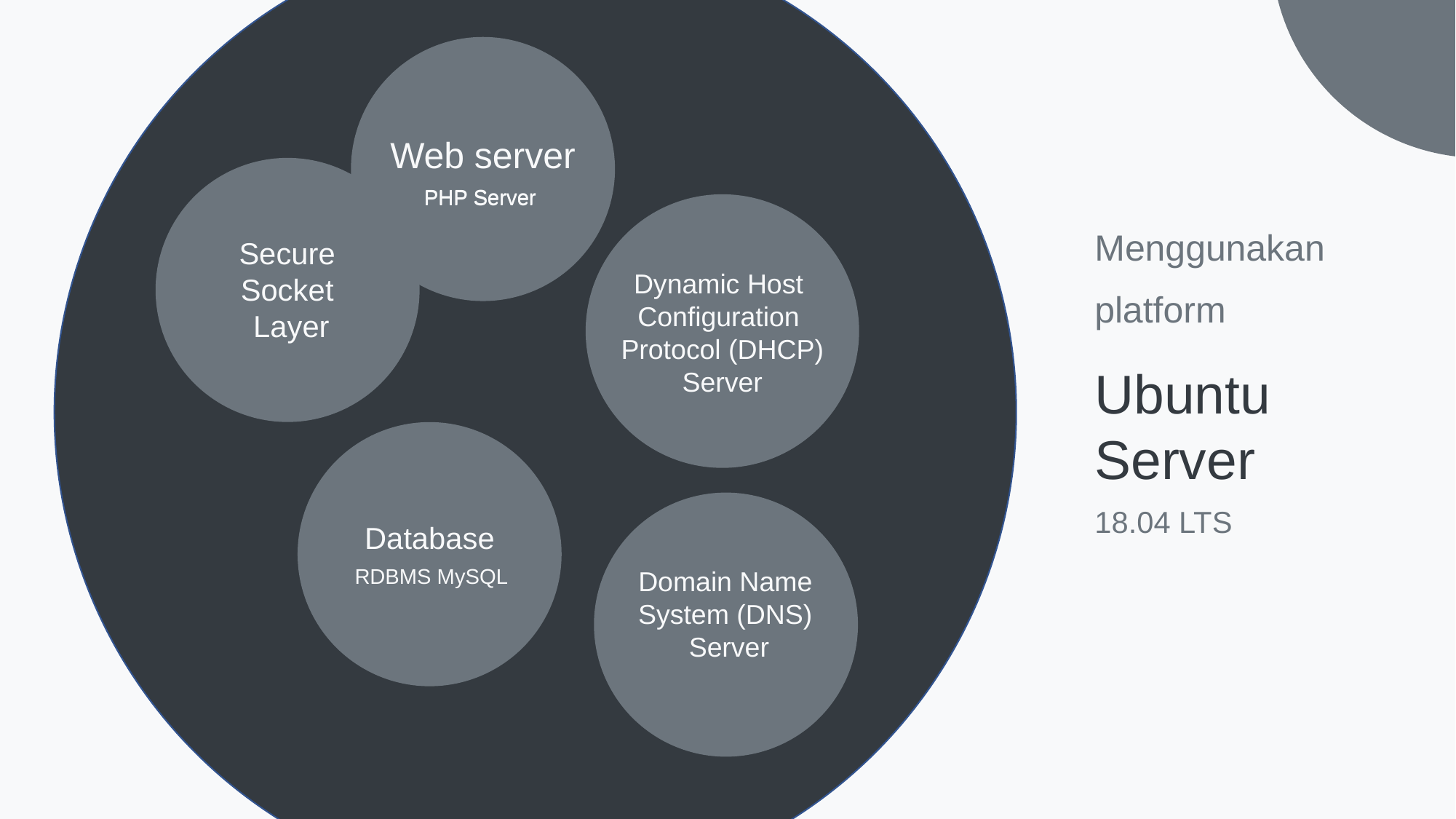

Web server
PHP Server
PHP Server

Secure
Socket
Layer

Dynamic Host
Configuration
Protocol (DHCP)
Server
Menggunakan
platform

Ubuntu
Server

18.04 LTS

Database
RDBMS MySQL

Domain Name
System (DNS)
Server